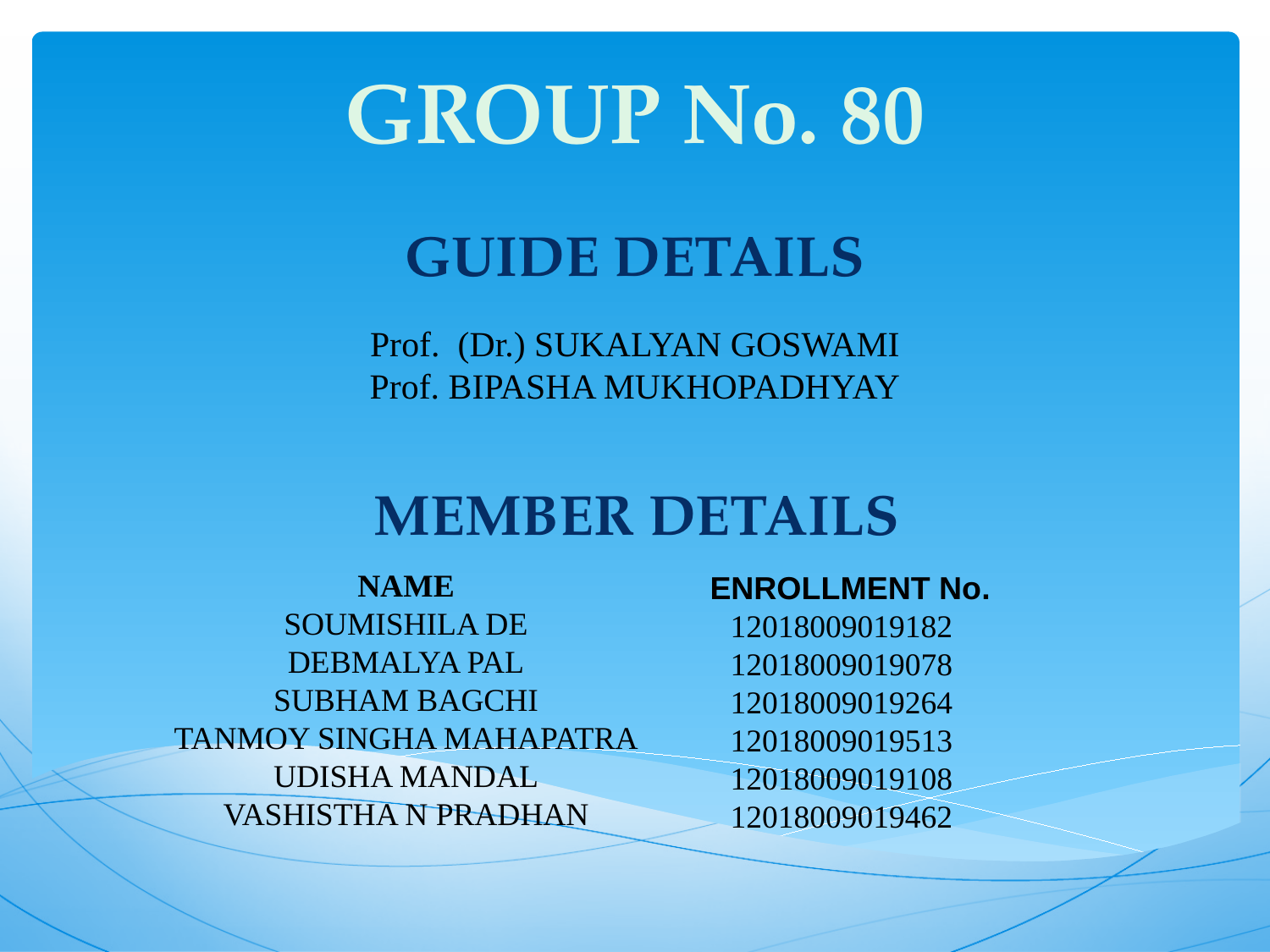

GROUP No. 80

GUIDE DETAILS
Prof.  (Dr.) SUKALYAN GOSWAMI
Prof. BIPASHA MUKHOPADHYAY
MEMBER DETAILS
NAME
SOUMISHILA DE
DEBMALYA PAL
SUBHAM BAGCHI
TANMOY SINGHA MAHAPATRA
UDISHA MANDAL
VASHISTHA N PRADHAN

  ENROLLMENT No.
12018009019182
12018009019078
12018009019264
12018009019513
12018009019108
12018009019462